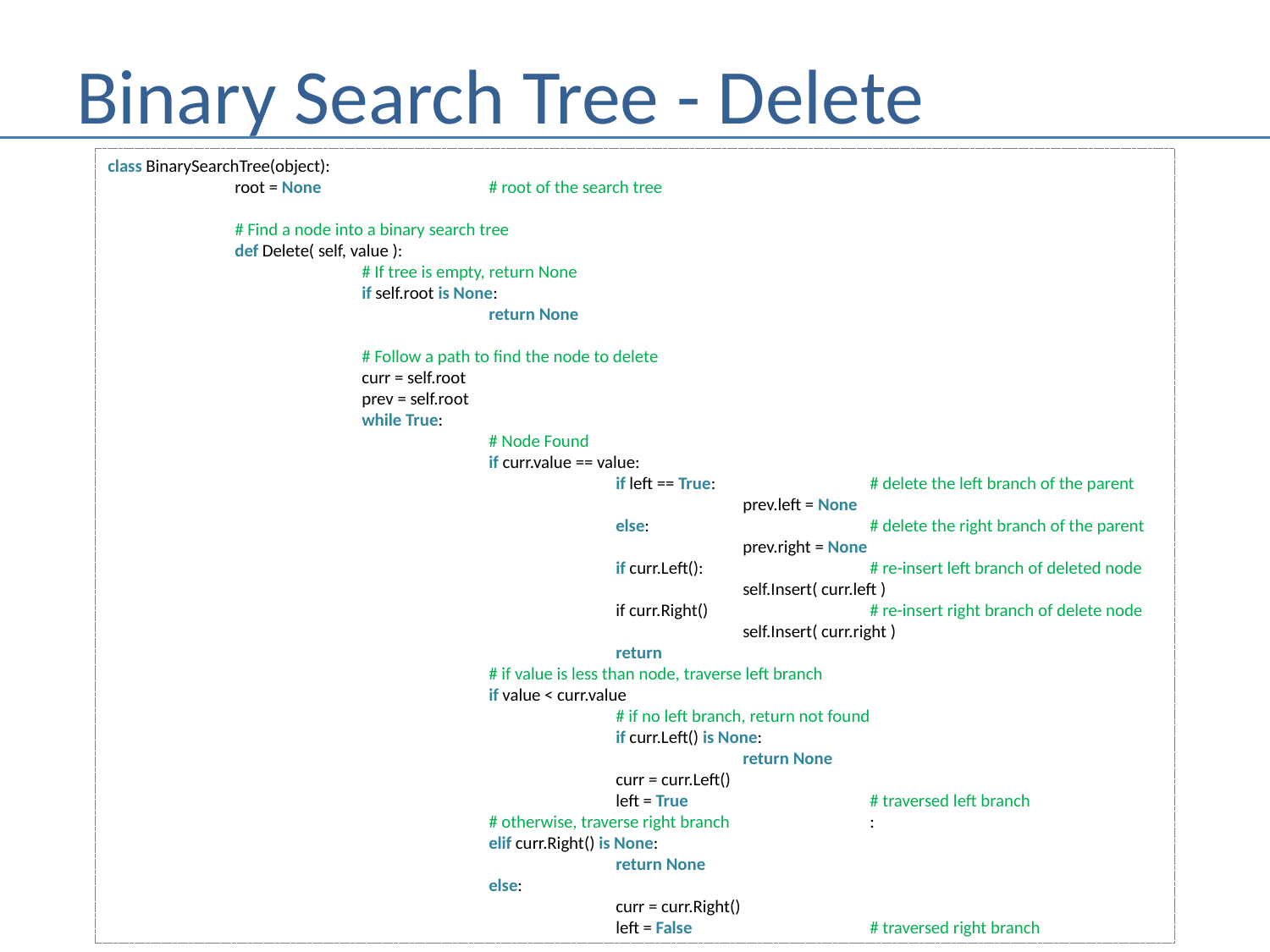

# Binary Search Tree - Delete
class BinarySearchTree(object):
	root = None		# root of the search tree
	# Find a node into a binary search tree
	def Delete( self, value ):
		# If tree is empty, return None
		if self.root is None:
			return None

		# Follow a path to find the node to delete
		curr = self.root
		prev = self.root
		while True:
			# Node Found
			if curr.value == value:
				if left == True:		# delete the left branch of the parent
					prev.left = None
				else:		# delete the right branch of the parent
					prev.right = None
				if curr.Left():		# re-insert left branch of deleted node
					self.Insert( curr.left )
				if curr.Right()		# re-insert right branch of delete node
					self.Insert( curr.right )
				return
			# if value is less than node, traverse left branch
			if value < curr.value
				# if no left branch, return not found
				if curr.Left() is None:
					return None
				curr = curr.Left()
				left = True		# traversed left branch
			# otherwise, traverse right branch		:
			elif curr.Right() is None:
				return None
			else:
				curr = curr.Right()
				left = False		# traversed right branch